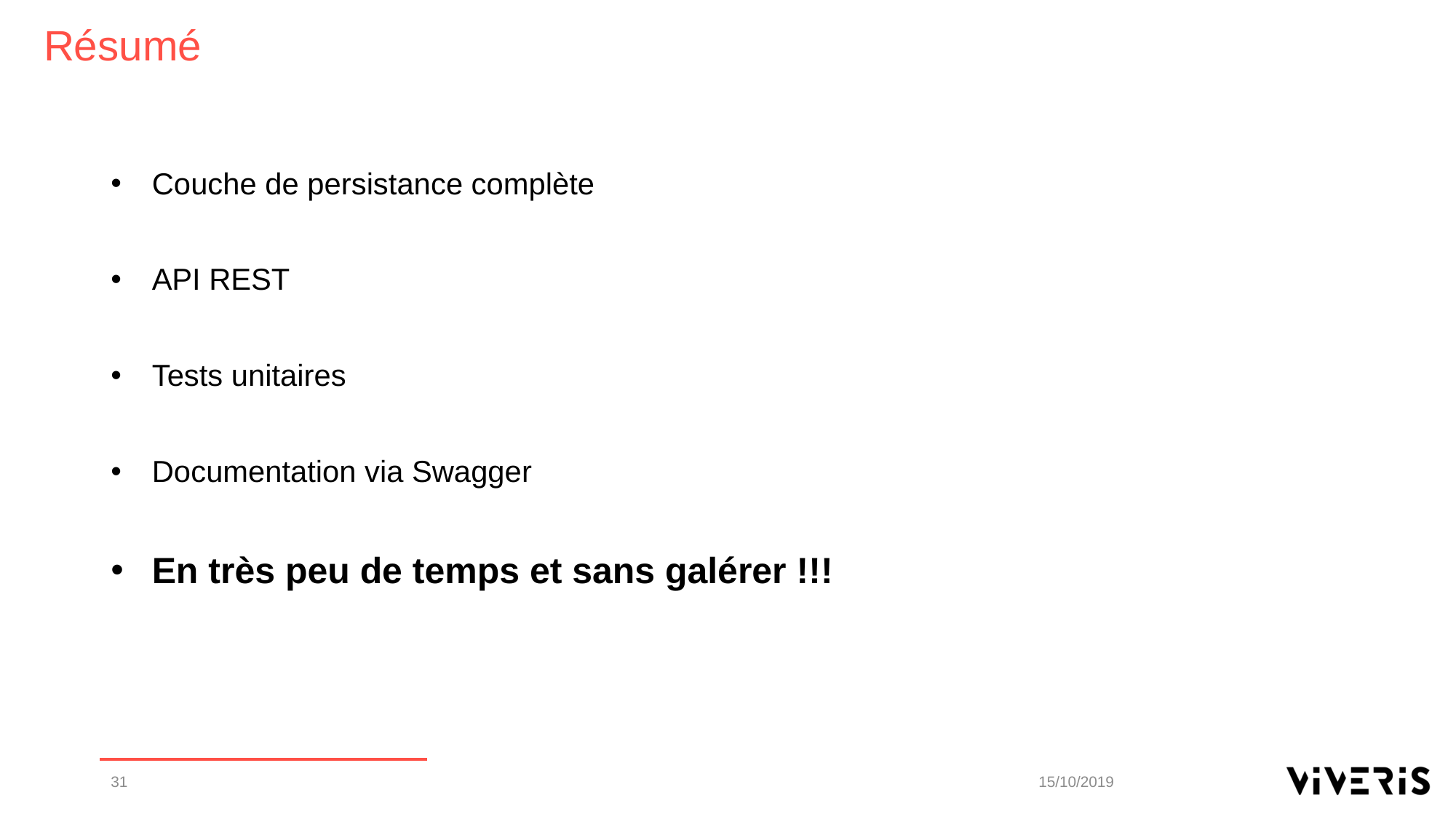

Résumé
Couche de persistance complète

API REST

Tests unitaires

Documentation via Swagger

En très peu de temps et sans galérer !!!
31
15/10/2019